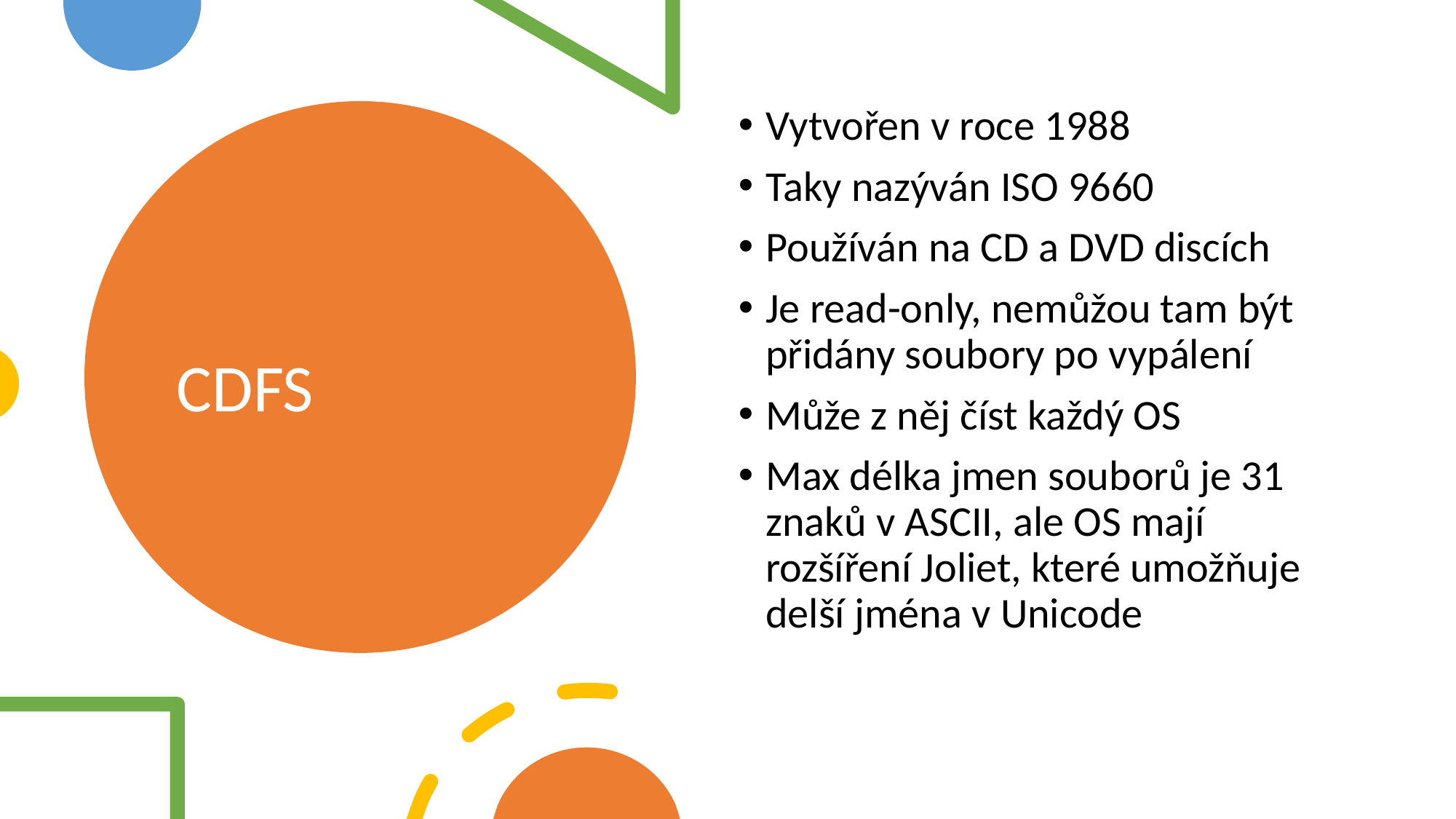

Vytvořen v roce 1988
Taky nazýván ISO 9660
Používán na CD a DVD discích
Je read-only, nemůžou tam být přidány soubory po vypálení
Může z něj číst každý OS
Max délka jmen souborů je 31 znaků v ASCII, ale OS mají rozšíření Joliet, které umožňuje delší jména v Unicode

# CDFS